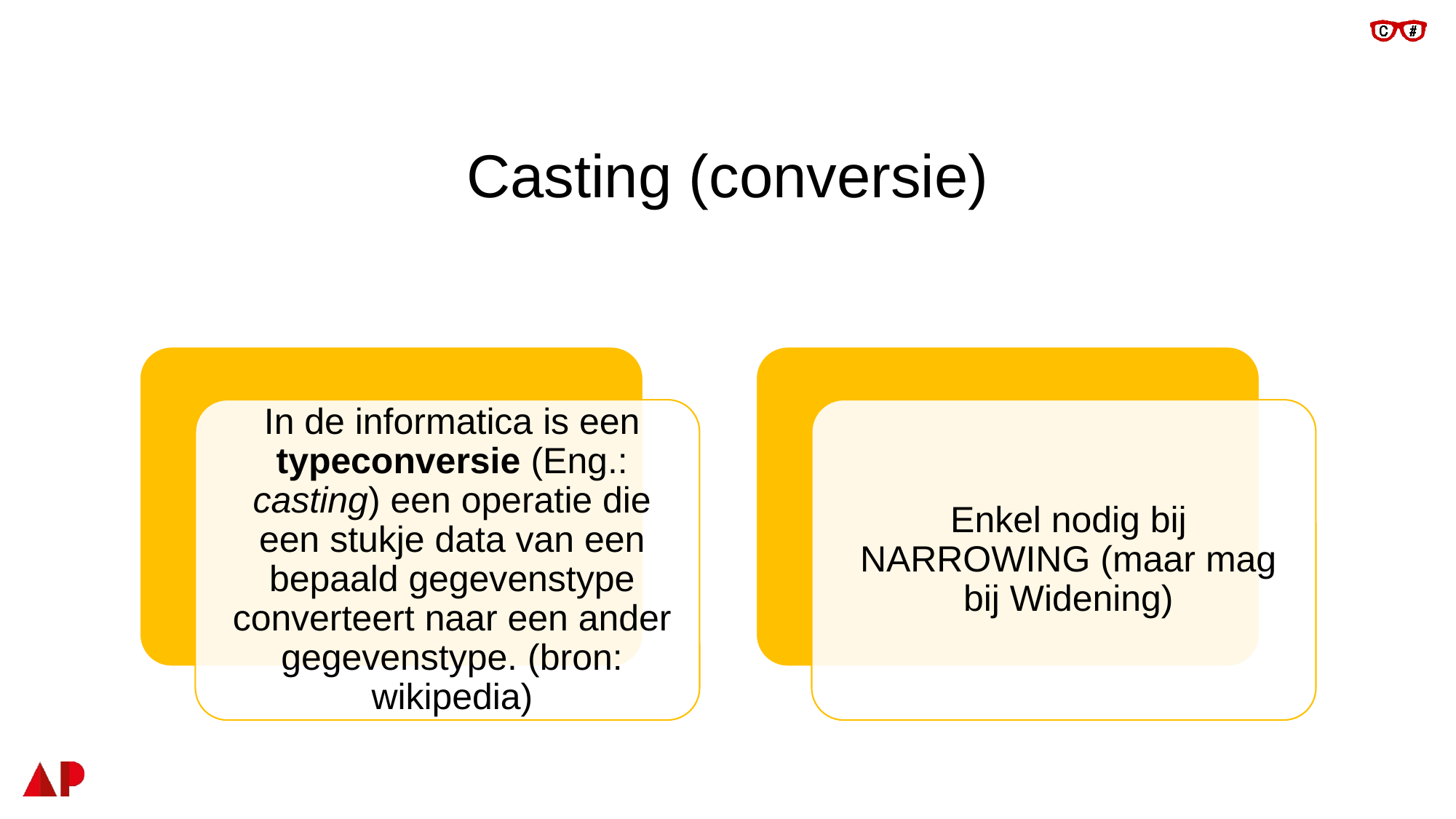

# Casting (conversie)
In de informatica is een typeconversie (Eng.: casting) een operatie die een stukje data van een bepaald gegevenstype converteert naar een ander gegevenstype. (bron: wikipedia)
Enkel nodig bij NARROWING (maar mag bij Widening)